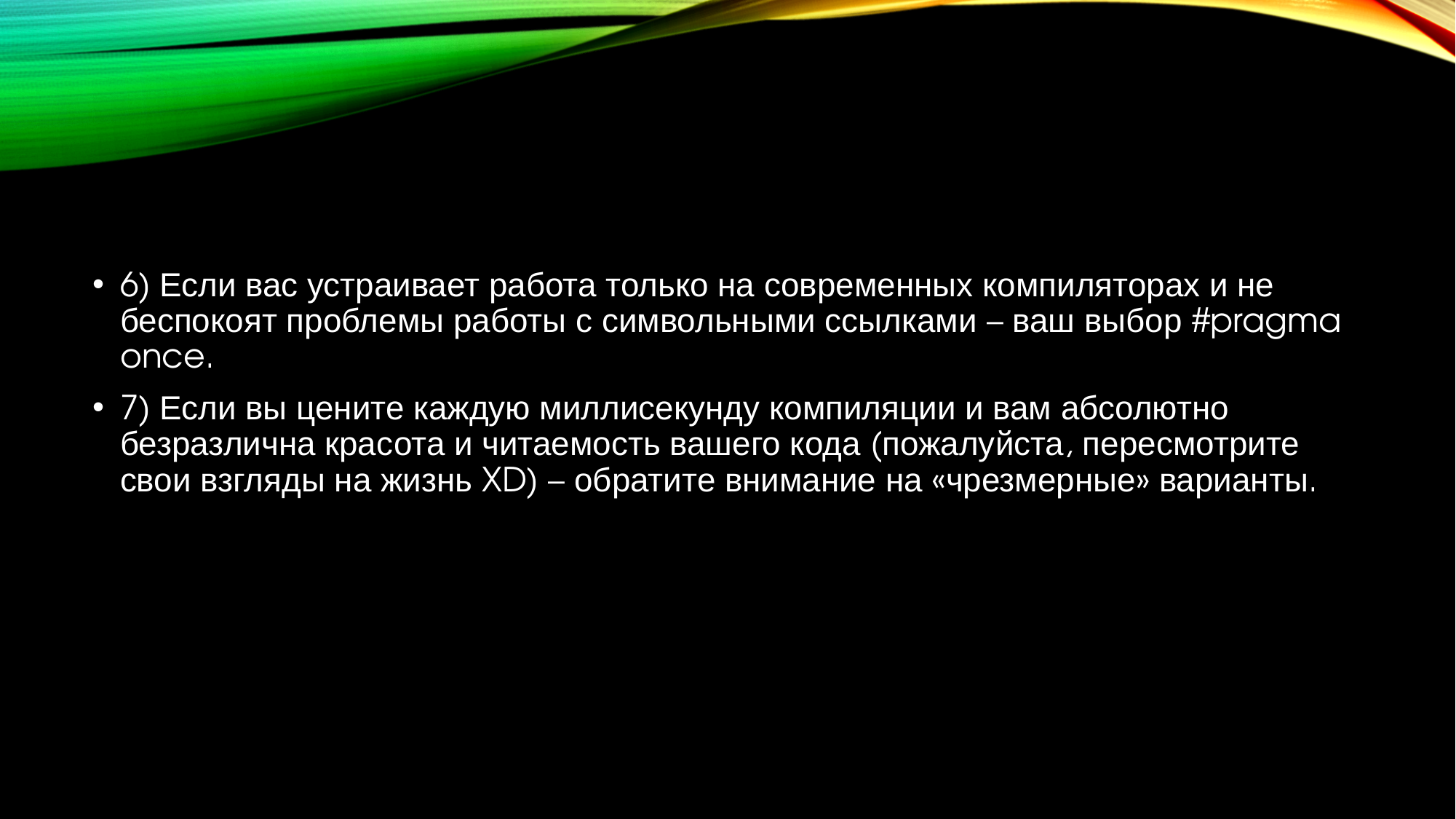

6) Если вас устраивает работа только на современных компиляторах и не беспокоят проблемы работы с символьными ссылками – ваш выбор #pragma once.
7) Если вы цените каждую миллисекунду компиляции и вам абсолютно безразлична красота и читаемость вашего кода (пожалуйста, пересмотрите свои взгляды на жизнь XD) – обратите внимание на «чрезмерные» варианты.